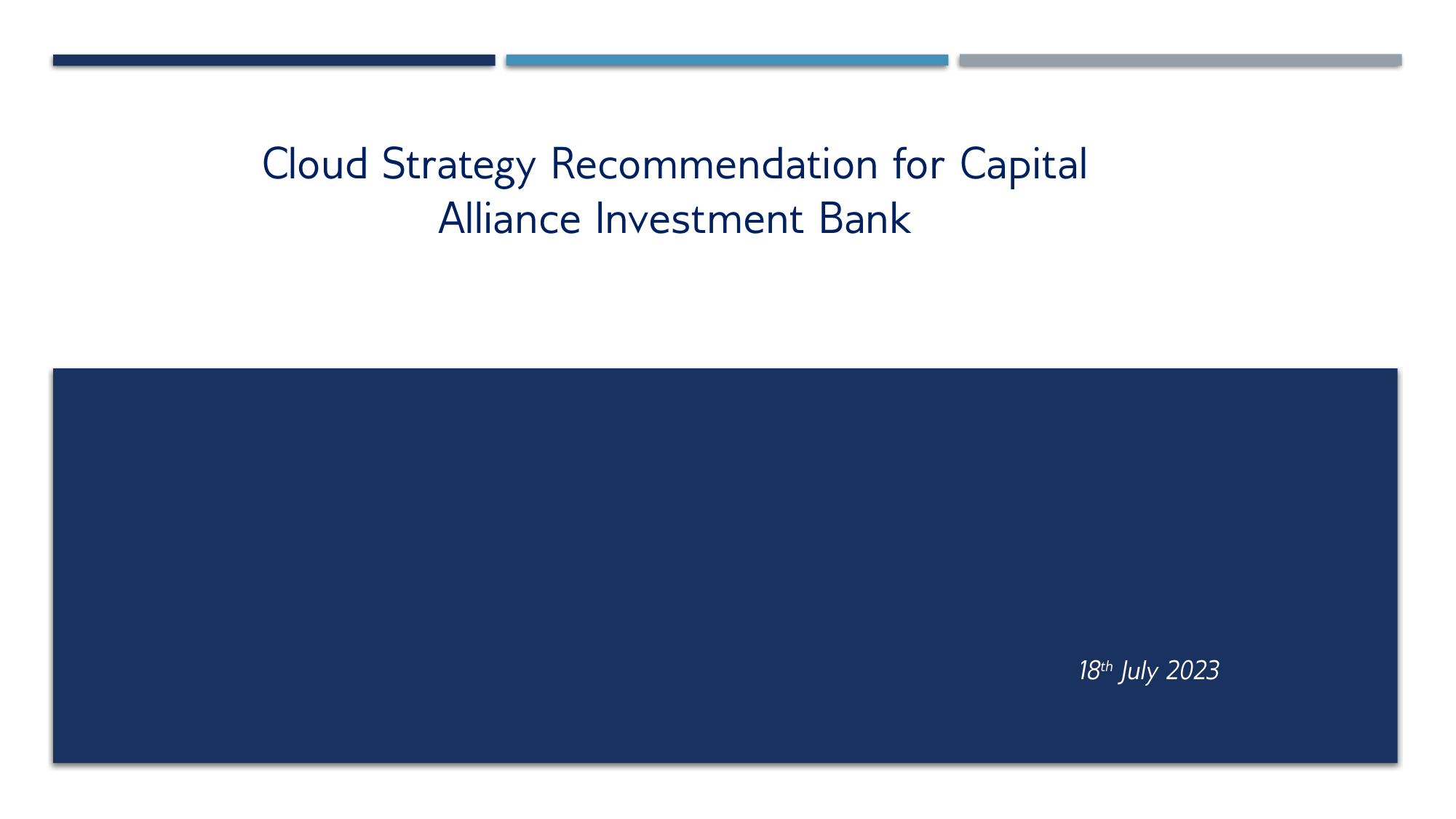

Cloud Strategy Recommendation for Capital Alliance Investment Bank
18th July 2023